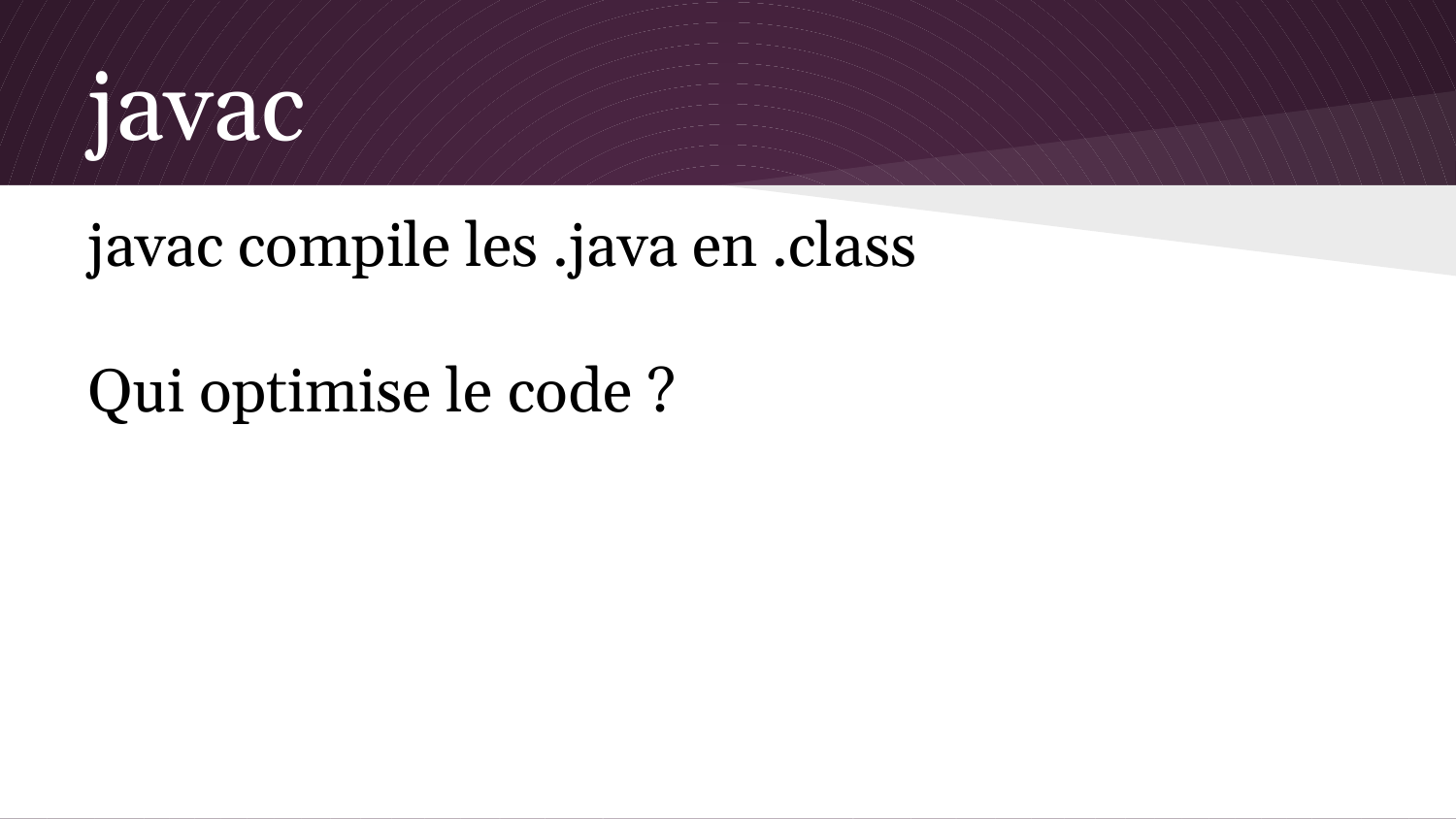

# javac
javac compile les .java en .class

Qui optimise le code ?